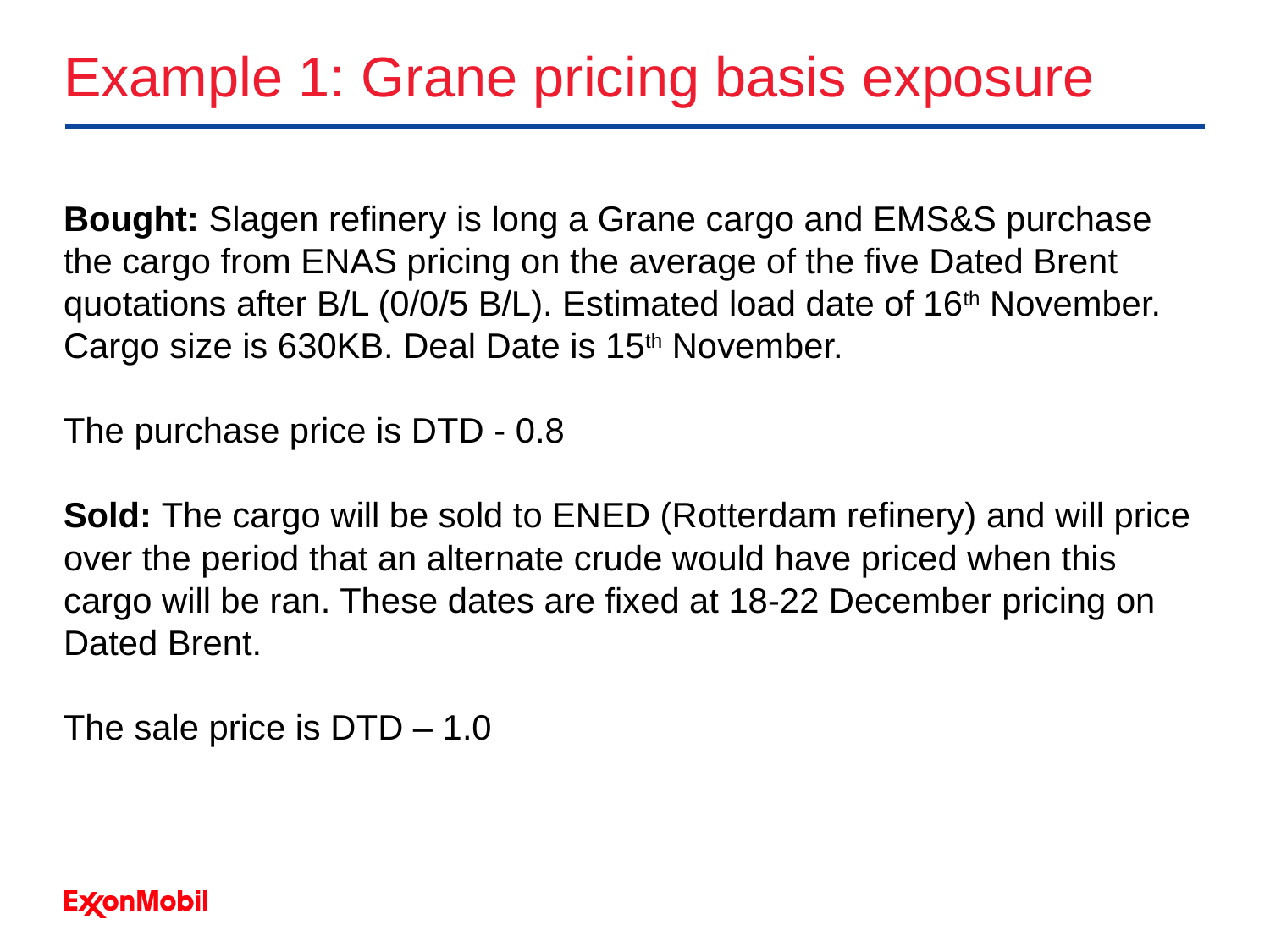

# Example 1: Grane pricing basis exposure
Bought: Slagen refinery is long a Grane cargo and EMS&S purchase the cargo from ENAS pricing on the average of the five Dated Brent quotations after B/L (0/0/5 B/L). Estimated load date of 16th November. Cargo size is 630KB. Deal Date is 15th November.

The purchase price is DTD - 0.8

Sold: The cargo will be sold to ENED (Rotterdam refinery) and will price over the period that an alternate crude would have priced when this cargo will be ran. These dates are fixed at 18-22 December pricing on Dated Brent.

The sale price is DTD – 1.0